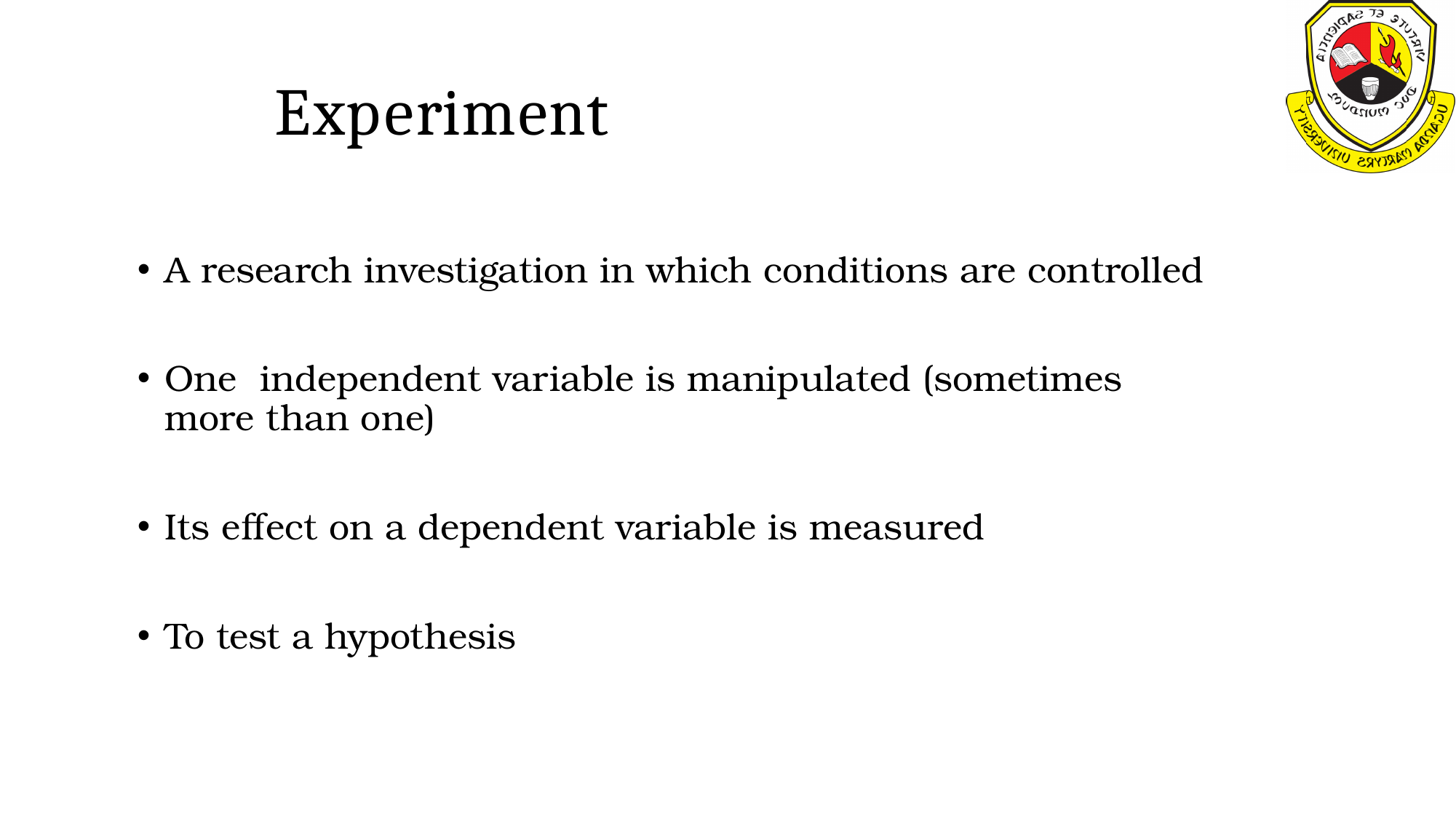

# Experiment
A research investigation in which conditions are controlled

One  independent variable is manipulated (sometimes more than one)

Its effect on a dependent variable is measured

To test a hypothesis